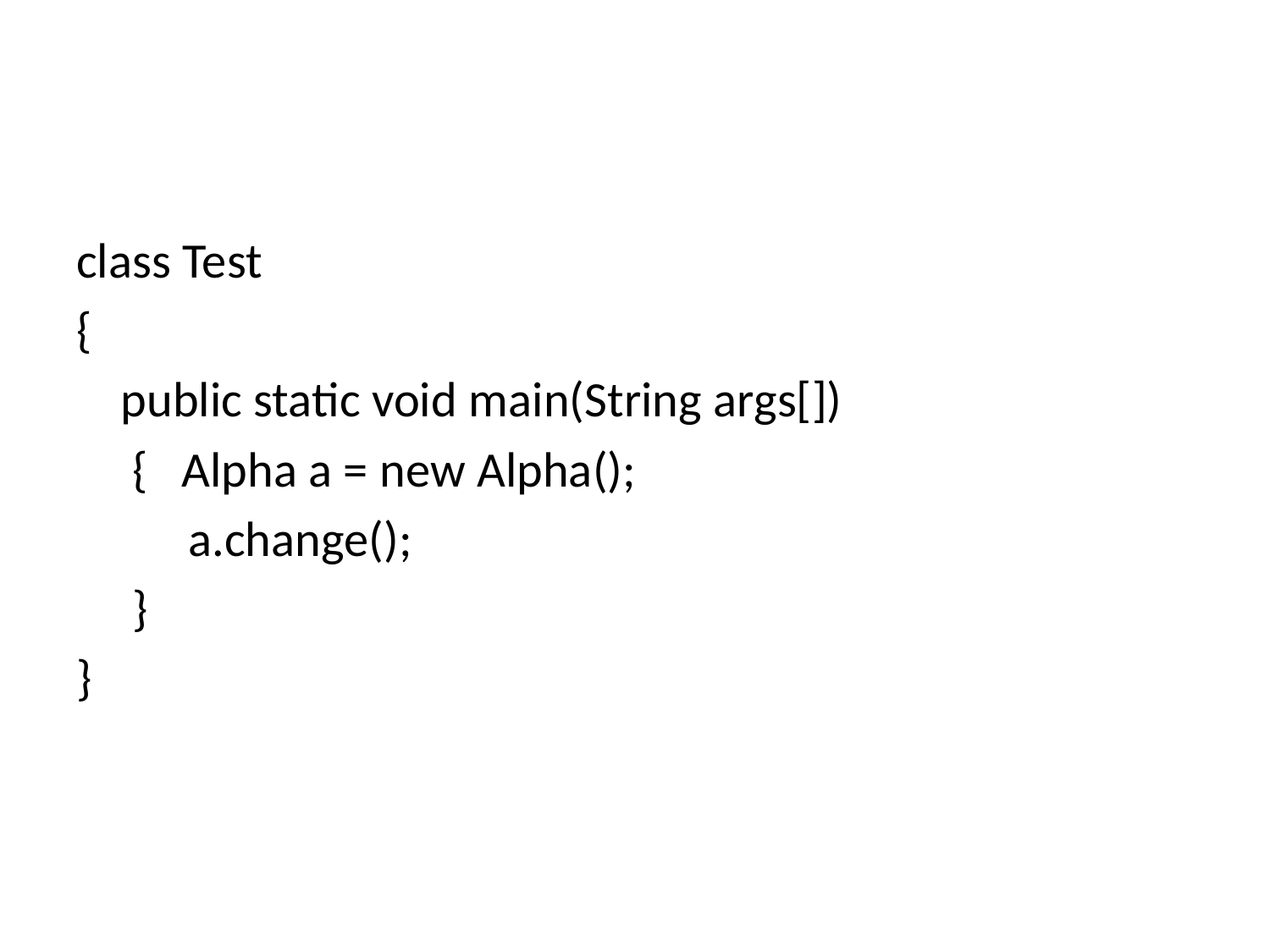

#
class Test
{
    public static void main(String args[])
     {   Alpha a = new Alpha();
          a.change();
     }
}